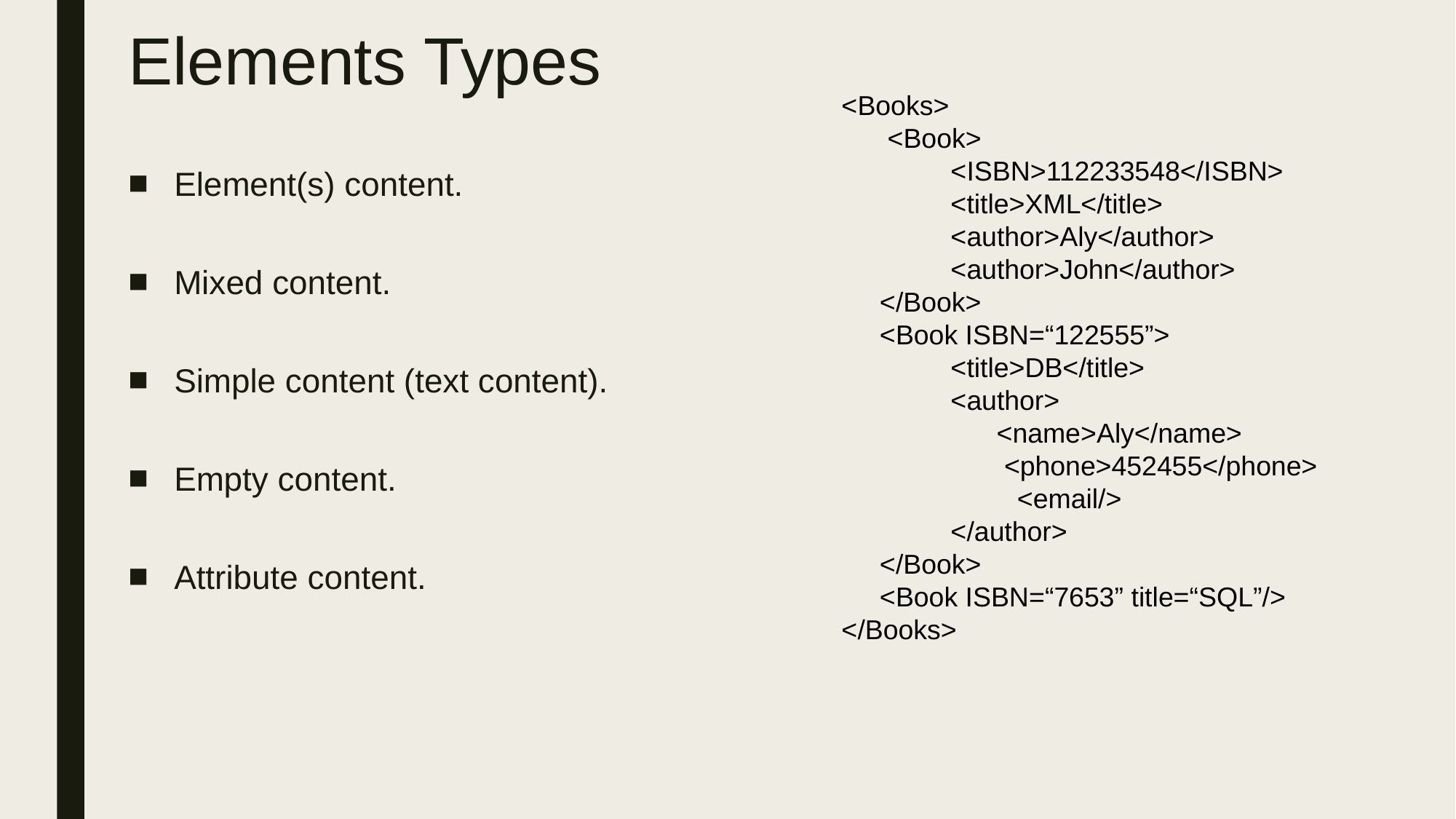

# Elements Types
<Books>
      <Book>
	<ISBN>112233548</ISBN>
	<title>XML</title>
	<author>Aly</author>
	<author>John</author>
     </Book>
     <Book ISBN=“122555”>
	<title>DB</title>
	<author>
	      <name>Aly</name>
	       <phone>452455</phone>
                       <email/>
	</author>
     </Book>
     <Book ISBN=“7653” title=“SQL”/>
</Books>
Element(s) content.
Mixed content.
Simple content (text content).
Empty content.
Attribute content.